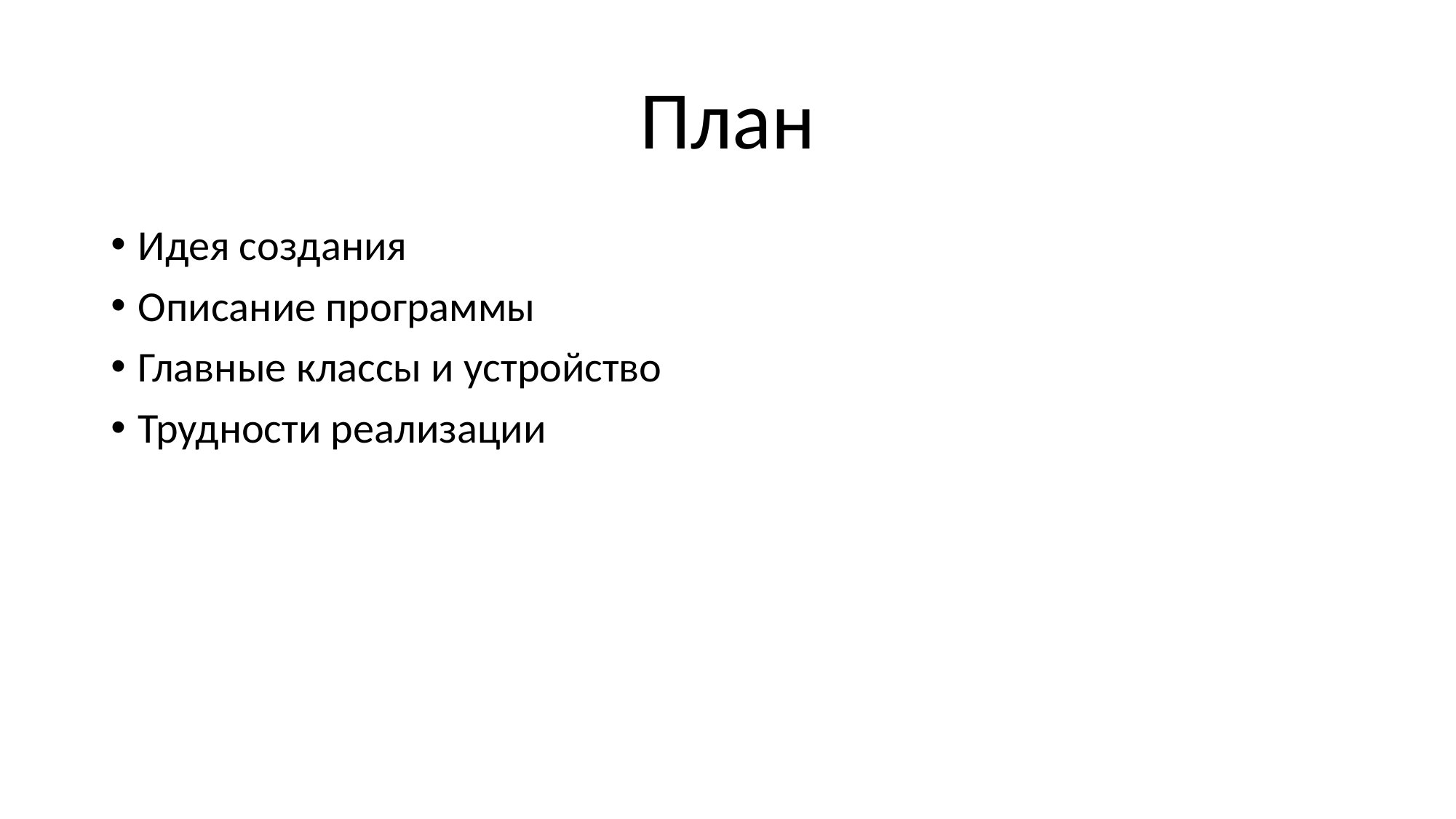

# План
Идея создания
Описание программы
Главные классы и устройство
Трудности реализации